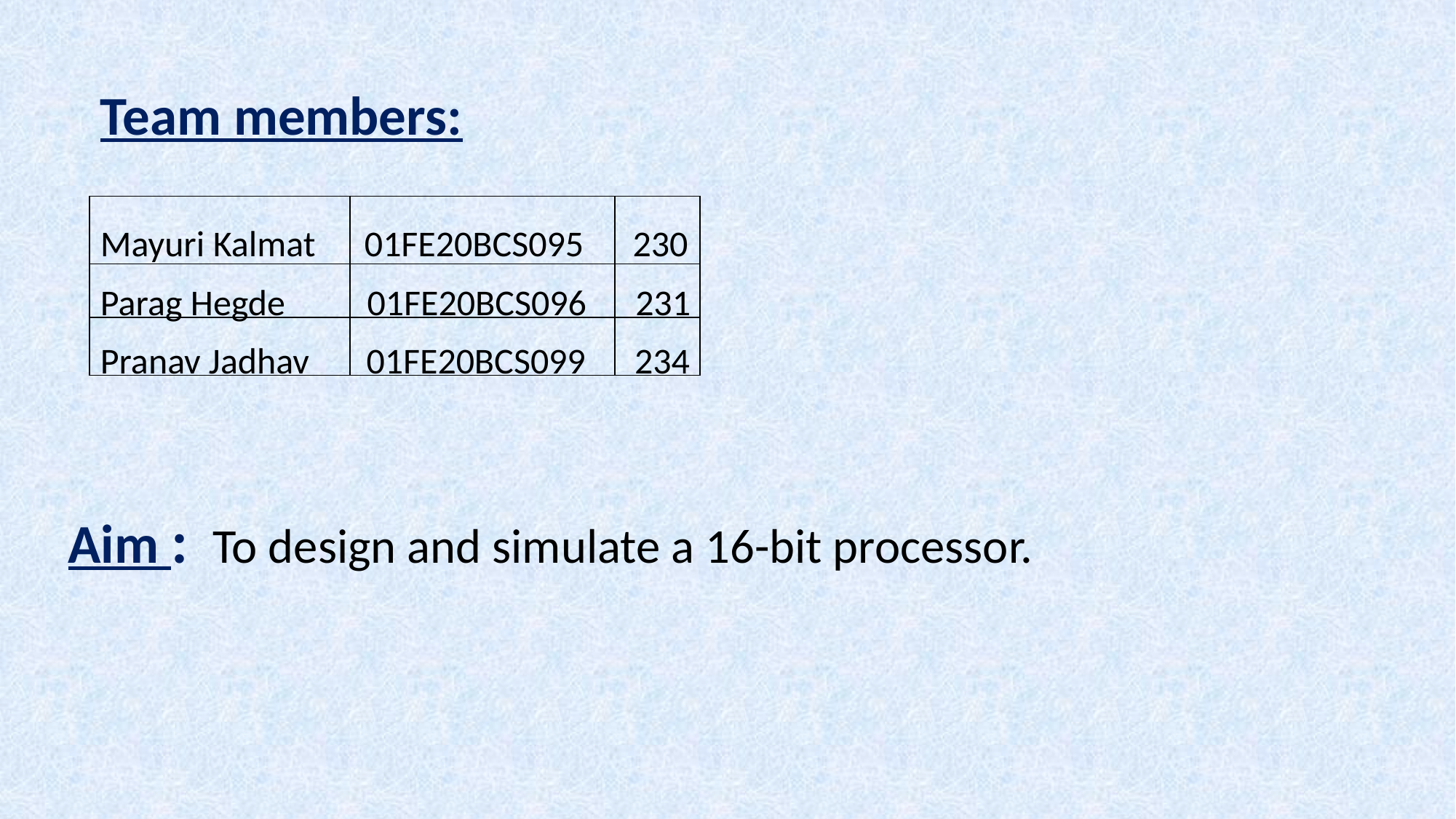

Team members:

Mayuri Kalmat      01FE20BCS095      230
Parag Hegde          01FE20BCS096      231
Pranav Jadhav       01FE20BCS099      234
|  |
| --- |
|  |
| --- |
|  |
| --- |

Aim :  To design and simulate a 16-bit processor.